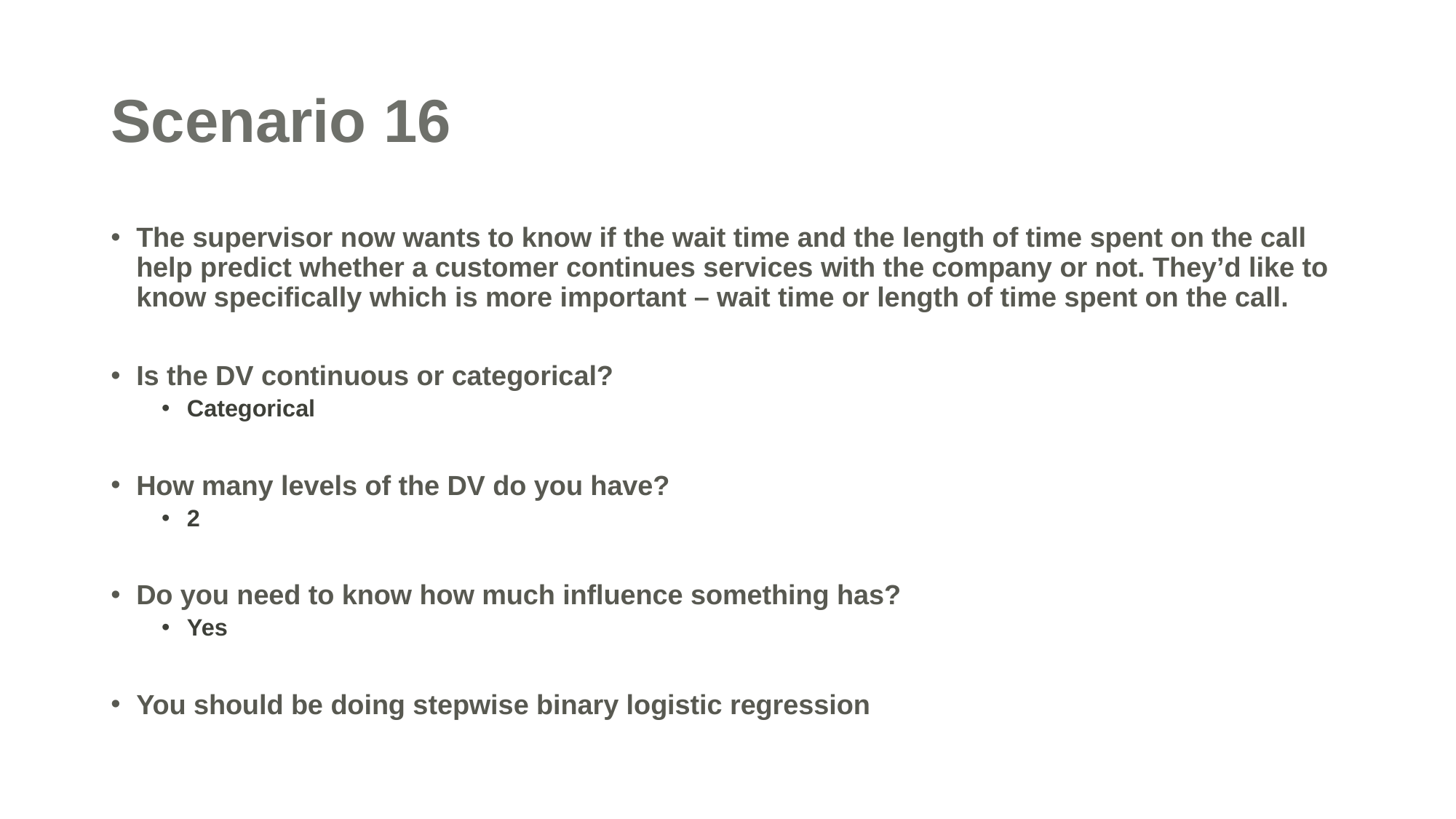

# Scenario 16
The supervisor now wants to know if the wait time and the length of time spent on the call help predict whether a customer continues services with the company or not. They’d like to know specifically which is more important – wait time or length of time spent on the call.

Is the DV continuous or categorical?
Categorical

How many levels of the DV do you have?
2

Do you need to know how much influence something has?
Yes

You should be doing stepwise binary logistic regression